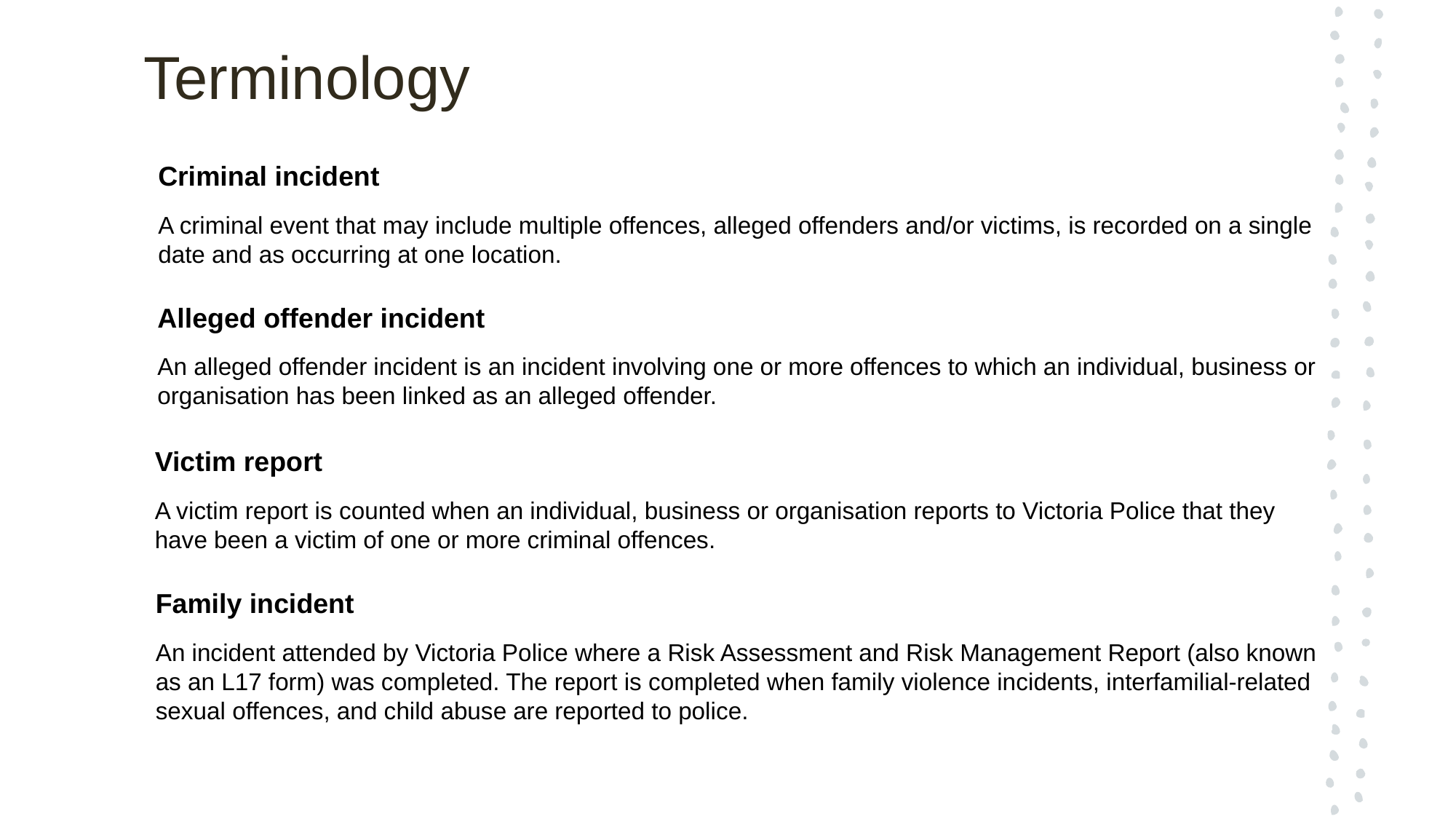

# Terminology
Criminal incident

A criminal event that may include multiple offences, alleged offenders and/or victims, is recorded on a single date and as occurring at one location.
Alleged offender incident

An alleged offender incident is an incident involving one or more offences to which an individual, business or organisation has been linked as an alleged offender.
Victim report

A victim report is counted when an individual, business or organisation reports to Victoria Police that they have been a victim of one or more criminal offences.
Family incident

An incident attended by Victoria Police where a Risk Assessment and Risk Management Report (also known as an L17 form) was completed. The report is completed when family violence incidents, interfamilial-related sexual offences, and child abuse are reported to police.